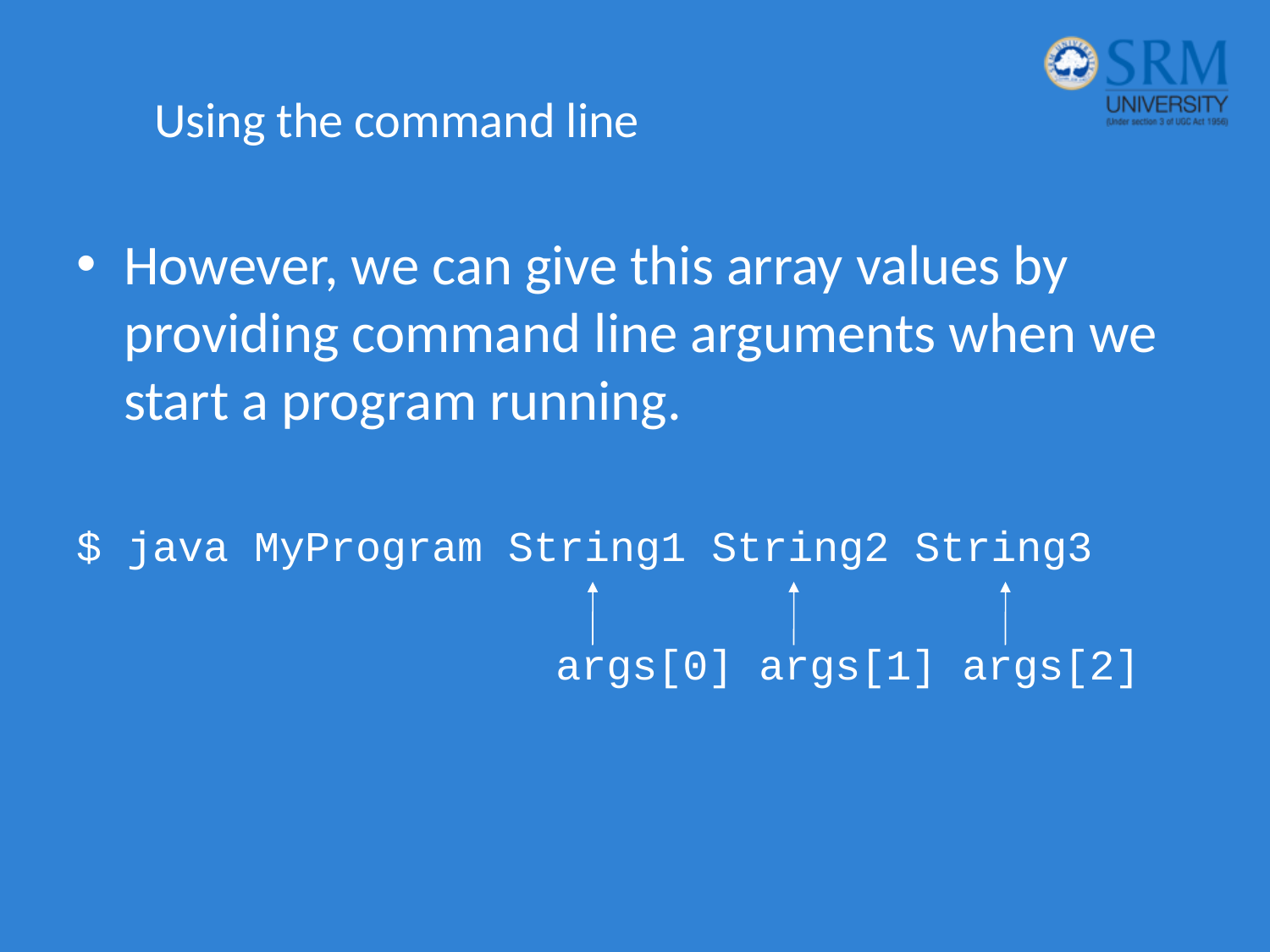

# Using the command line
However, we can give this array values by providing command line arguments when we start a program running.

$ java MyProgram String1 String2 String3

  	 		  args[0] args[1] args[2]